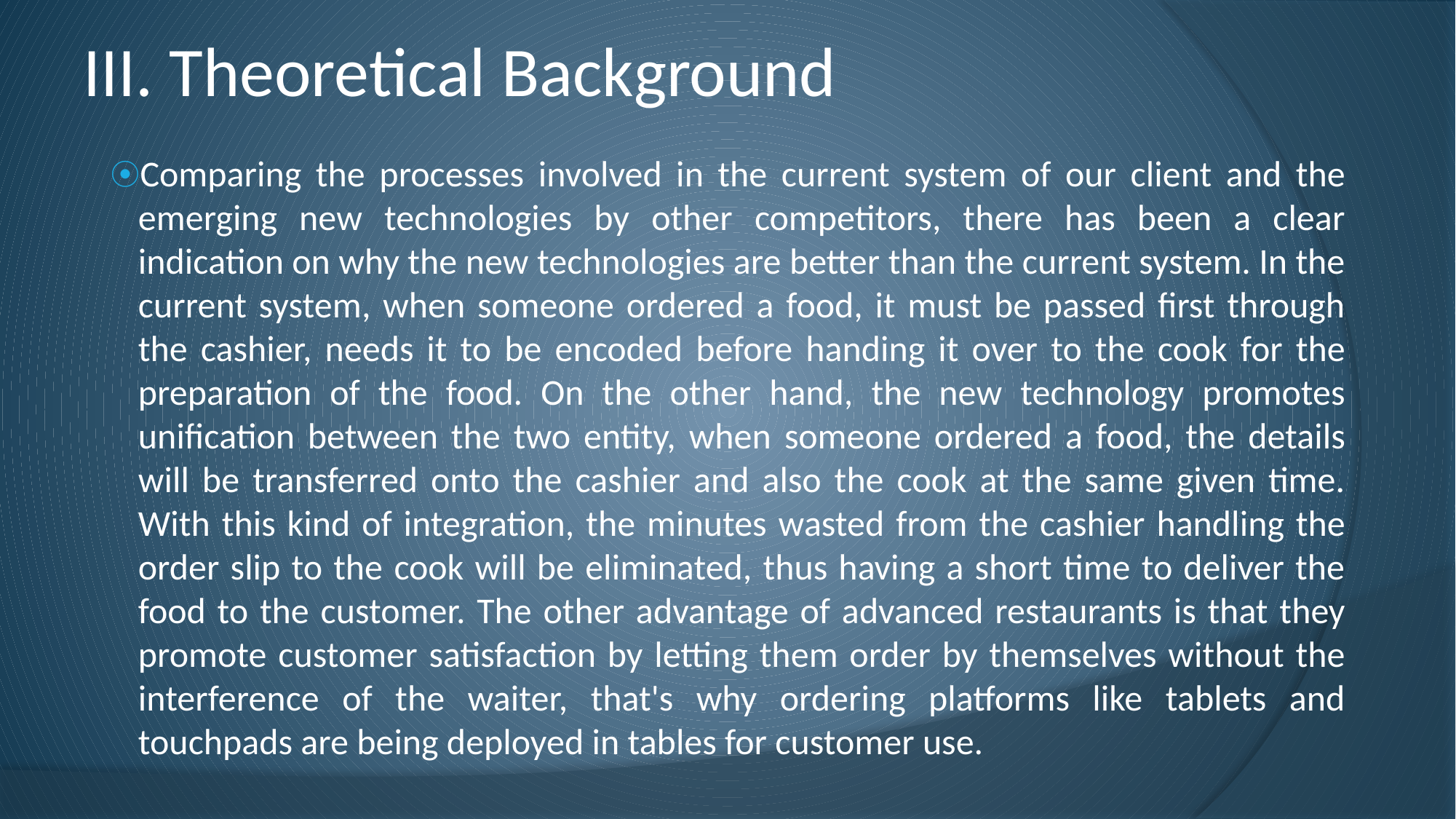

# III. Theoretical Background
Comparing the processes involved in the current system of our client and the emerging new technologies by other competitors, there has been a clear indication on why the new technologies are better than the current system. In the current system, when someone ordered a food, it must be passed first through the cashier, needs it to be encoded before handing it over to the cook for the preparation of the food. On the other hand, the new technology promotes unification between the two entity, when someone ordered a food, the details will be transferred onto the cashier and also the cook at the same given time. With this kind of integration, the minutes wasted from the cashier handling the order slip to the cook will be eliminated, thus having a short time to deliver the food to the customer. The other advantage of advanced restaurants is that they promote customer satisfaction by letting them order by themselves without the interference of the waiter, that's why ordering platforms like tablets and touchpads are being deployed in tables for customer use.